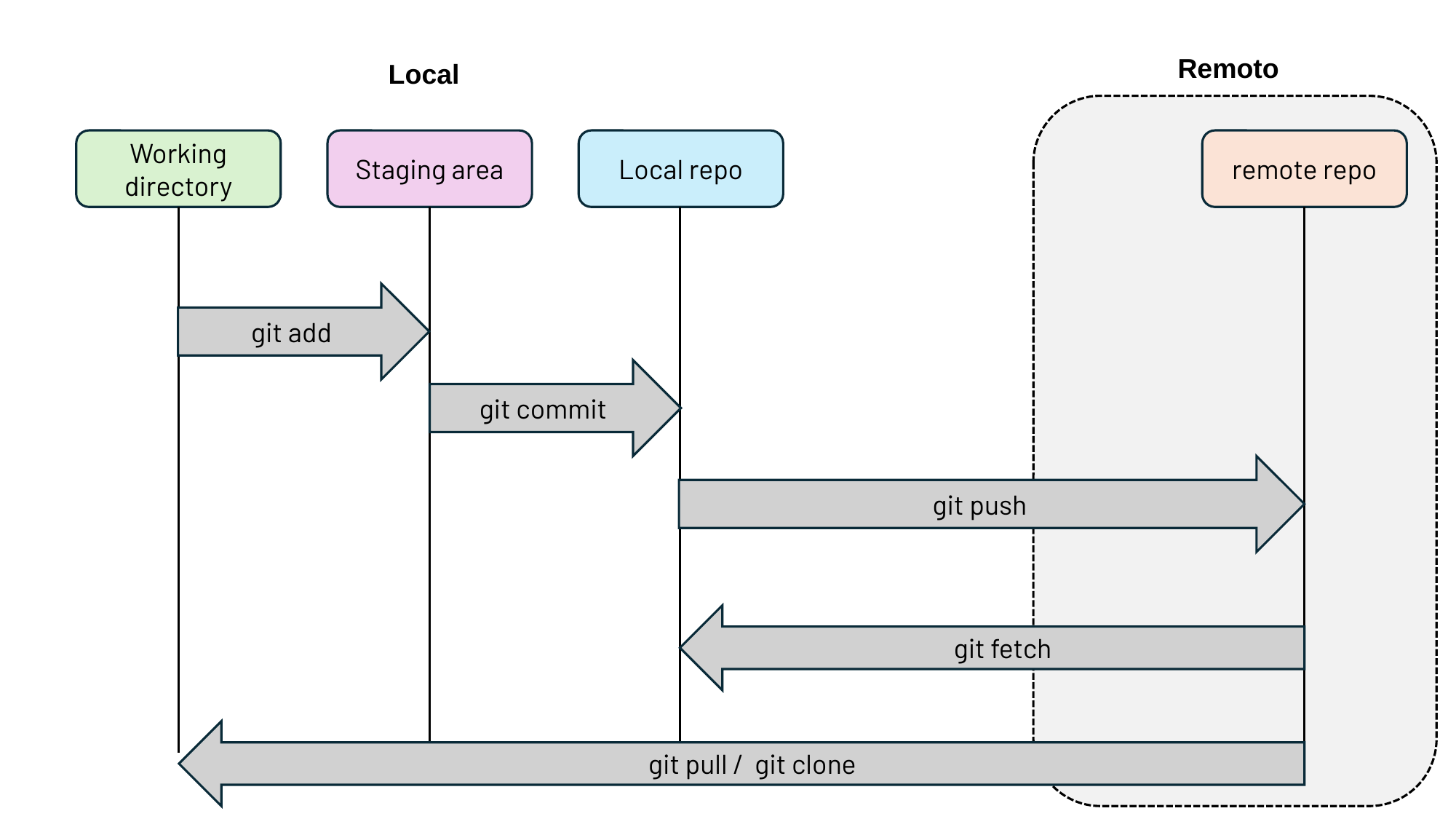

Remoto
Local

Local repo
remote repo
Staging area
Working directory
git add
git commit
git push
git fetch
git pull /  git clone